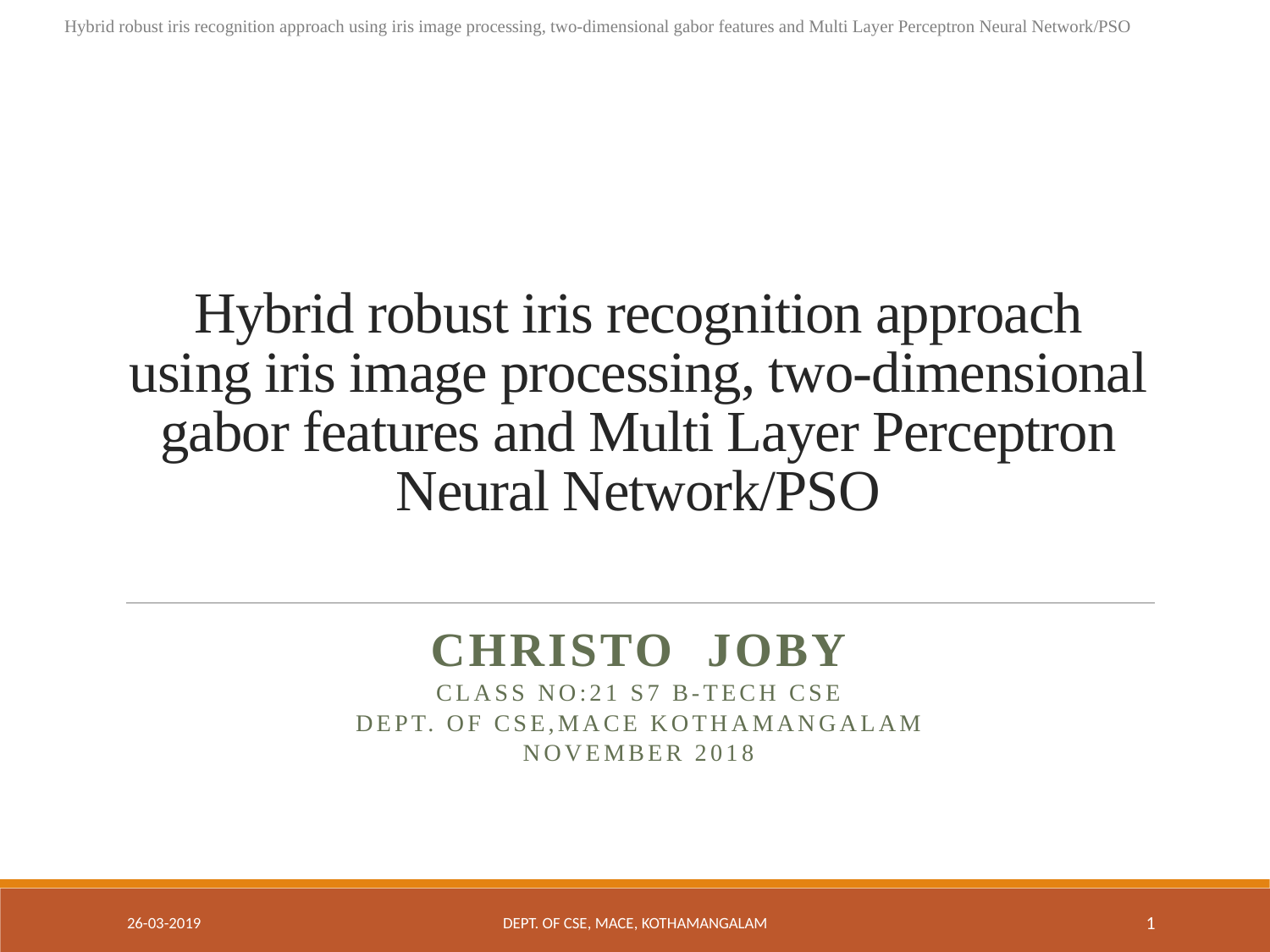

Hybrid robust iris recognition approach using iris image processing, two-dimensional gabor features and Multi Layer Perceptron Neural Network/PSO
# Hybrid robust iris recognition approach using iris image processing, two-dimensional gabor features and Multi Layer Perceptron Neural Network/PSO
Christo  Joby
Class No:21 S7 B-Tech CSE
Dept. of CSE,MACE Kothamangalam
NOvember 2018
26-03-2019
Dept. of CSE, MACE, Kothamangalam
1